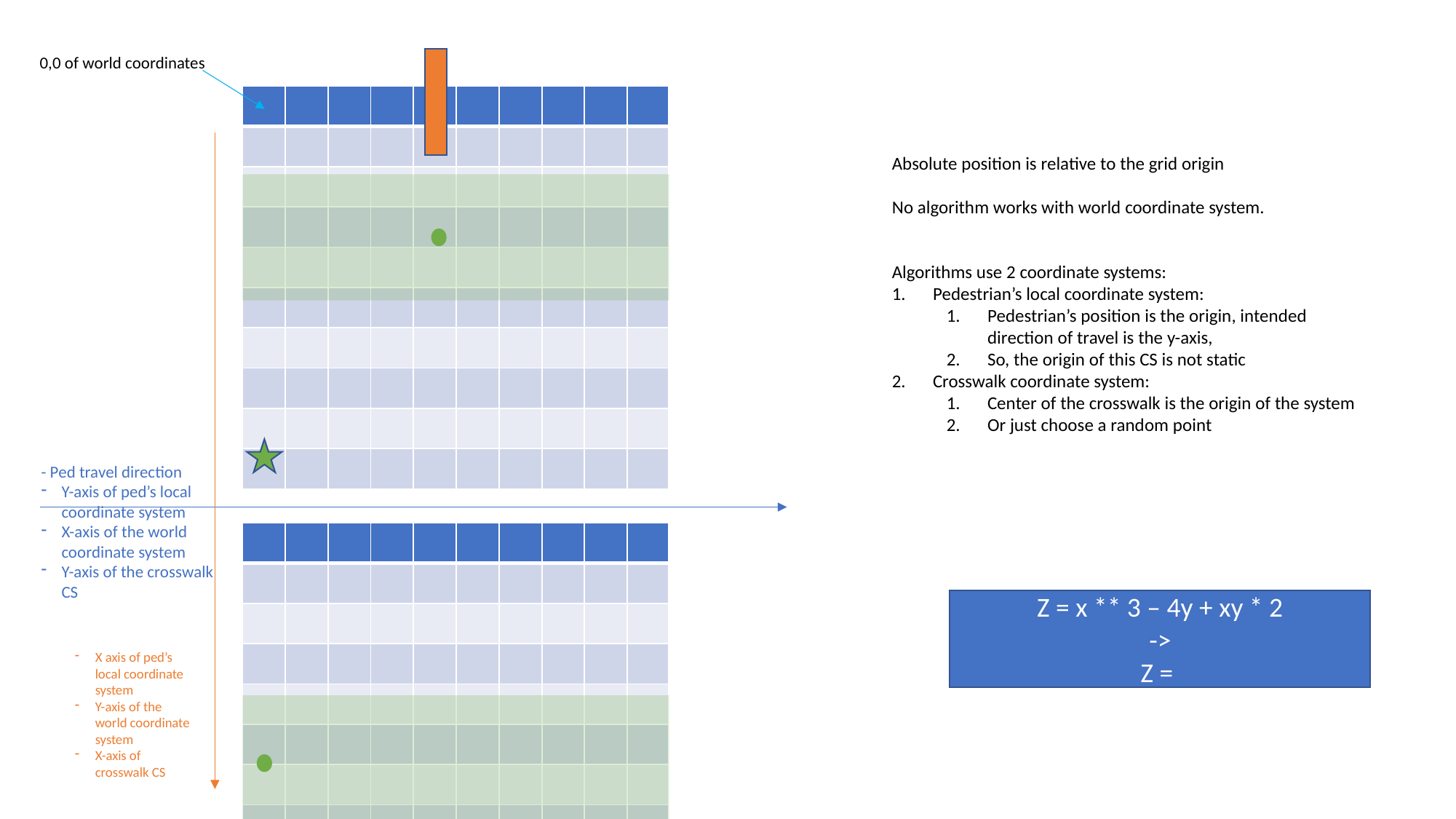

0,0 of world coordinates

|  |  |  |  |  |  |  |  |  |  |
| --- | --- | --- | --- | --- | --- | --- | --- | --- | --- |
|  |  |  |  |  |  |  |  |  |  |
|  |  |  |  |  |  |  |  |  |  |
|  |  |  |  |  |  |  |  |  |  |
|  |  |  |  |  |  |  |  |  |  |
|  |  |  |  |  |  |  |  |  |  |
|  |  |  |  |  |  |  |  |  |  |
|  |  |  |  |  |  |  |  |  |  |
|  |  |  |  |  |  |  |  |  |  |
|  |  |  |  |  |  |  |  |  |  |
Absolute position is relative to the grid origin

No algorithm works with world coordinate system.

Algorithms use 2 coordinate systems:
Pedestrian’s local coordinate system:
Pedestrian’s position is the origin, intended direction of travel is the y-axis,
So, the origin of this CS is not static
Crosswalk coordinate system:
Center of the crosswalk is the origin of the system
Or just choose a random point

- Ped travel direction
Y-axis of ped’s local coordinate system
X-axis of the world coordinate system
Y-axis of the crosswalk CS
|  |  |  |  |  |  |  |  |  |  |
| --- | --- | --- | --- | --- | --- | --- | --- | --- | --- |
|  |  |  |  |  |  |  |  |  |  |
|  |  |  |  |  |  |  |  |  |  |
|  |  |  |  |  |  |  |  |  |  |
|  |  |  |  |  |  |  |  |  |  |
|  |  |  |  |  |  |  |  |  |  |
|  |  |  |  |  |  |  |  |  |  |
|  |  |  |  |  |  |  |  |  |  |
|  |  |  |  |  |  |  |  |  |  |
|  |  |  |  |  |  |  |  |  |  |
Z = x ** 3 – 4y + xy * 2
->
Z =
X axis of ped’s local coordinate system
Y-axis of the world coordinate system
X-axis of crosswalk CS